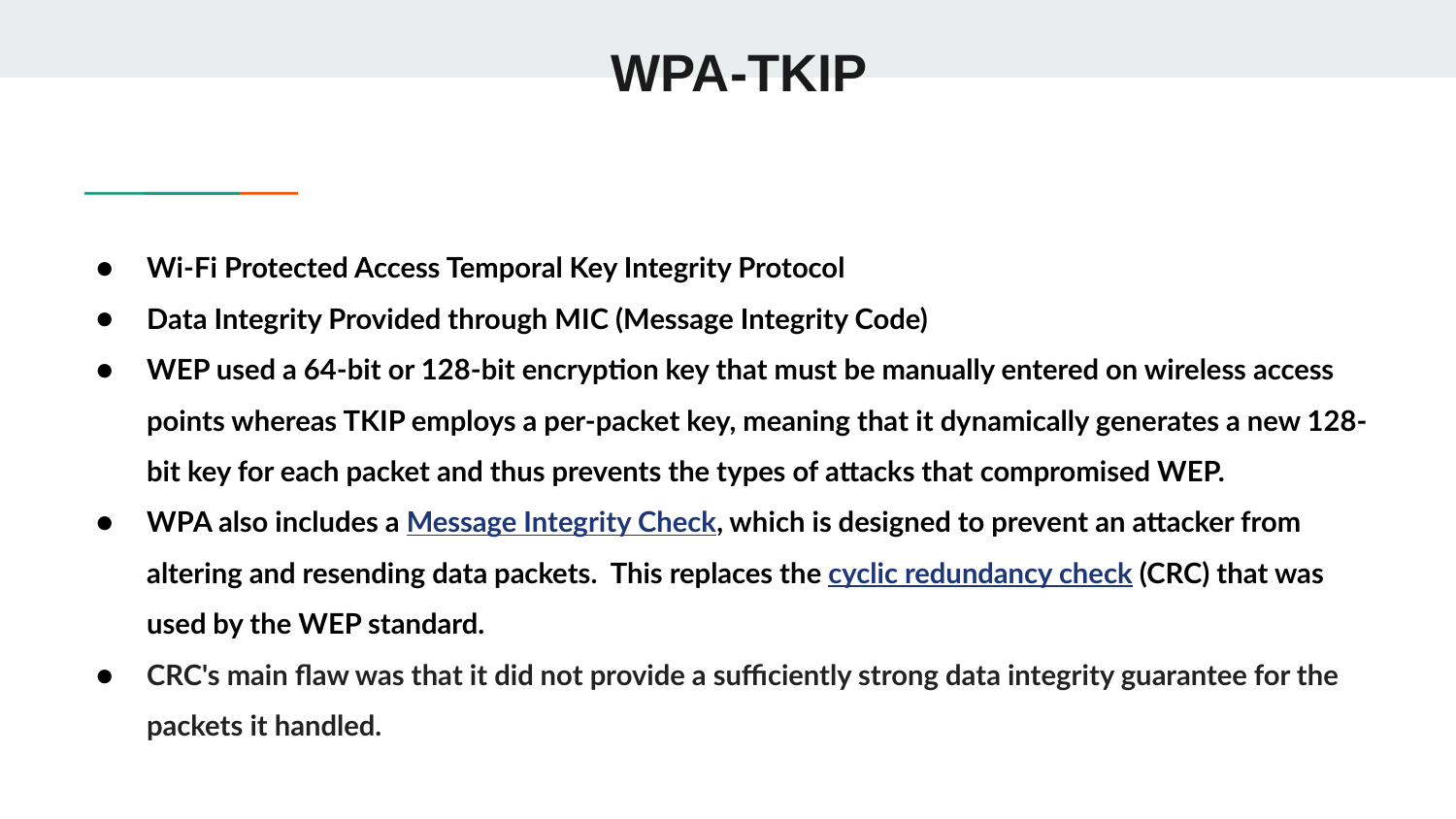

# WPA-TKIP
Wi-Fi Protected Access Temporal Key Integrity Protocol
Data Integrity Provided through MIC (Message Integrity Code)
WEP used a 64-bit or 128-bit encryption key that must be manually entered on wireless access points whereas TKIP employs a per-packet key, meaning that it dynamically generates a new 128-bit key for each packet and thus prevents the types of attacks that compromised WEP.
WPA also includes a Message Integrity Check, which is designed to prevent an attacker from altering and resending data packets.  This replaces the cyclic redundancy check (CRC) that was used by the WEP standard.
CRC's main flaw was that it did not provide a sufficiently strong data integrity guarantee for the packets it handled.